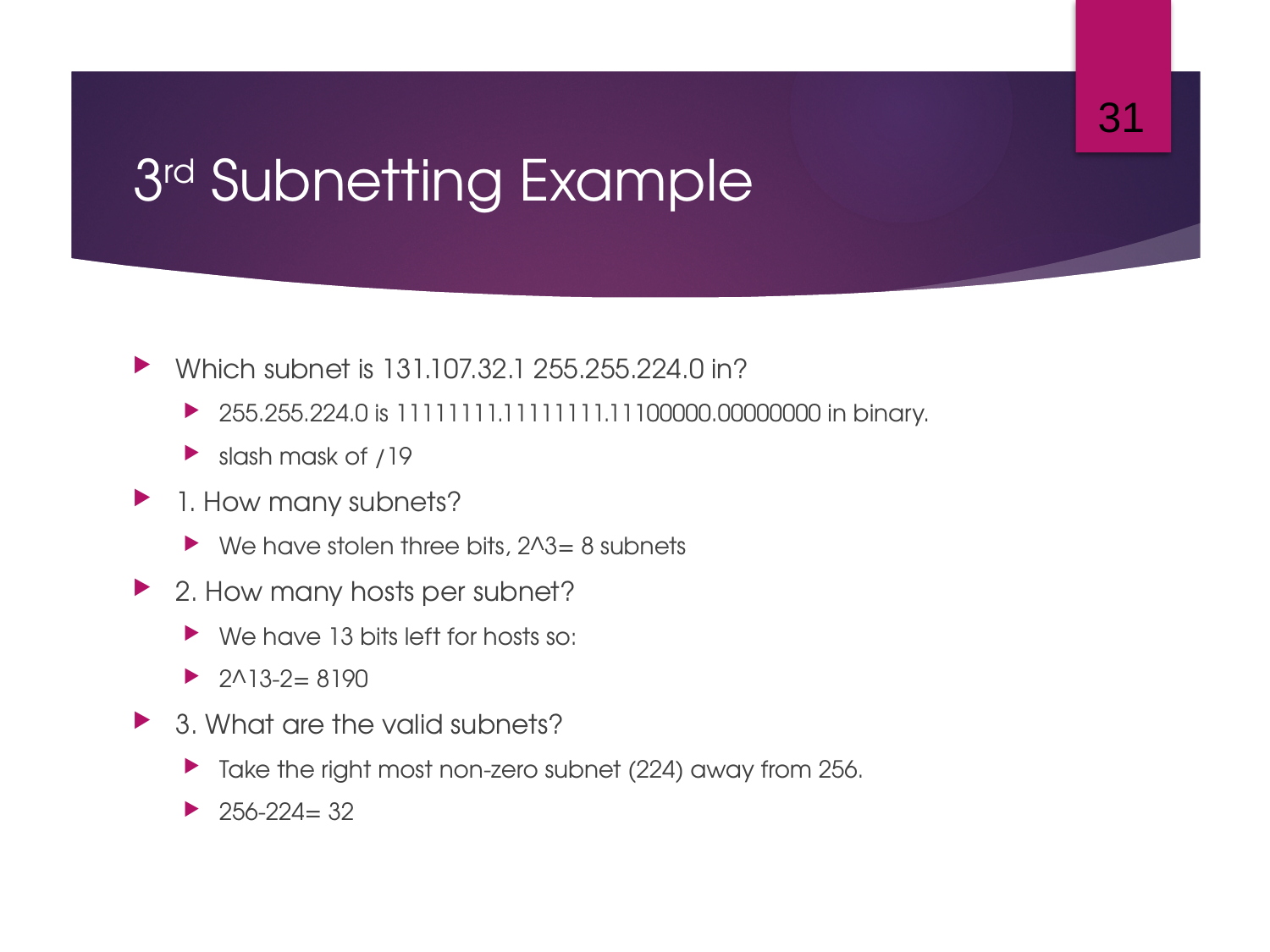

31
# 3rd Subnetting Example
Which subnet is 131.107.32.1 255.255.224.0 in?
255.255.224.0 is 11111111.11111111.11100000.00000000 in binary.
slash mask of /19
1. How many subnets?
We have stolen three bits, 2^3= 8 subnets
2. How many hosts per subnet?
We have 13 bits left for hosts so:
2^13-2= 8190
3. What are the valid subnets?
Take the right most non-zero subnet (224) away from 256.
256-224= 32